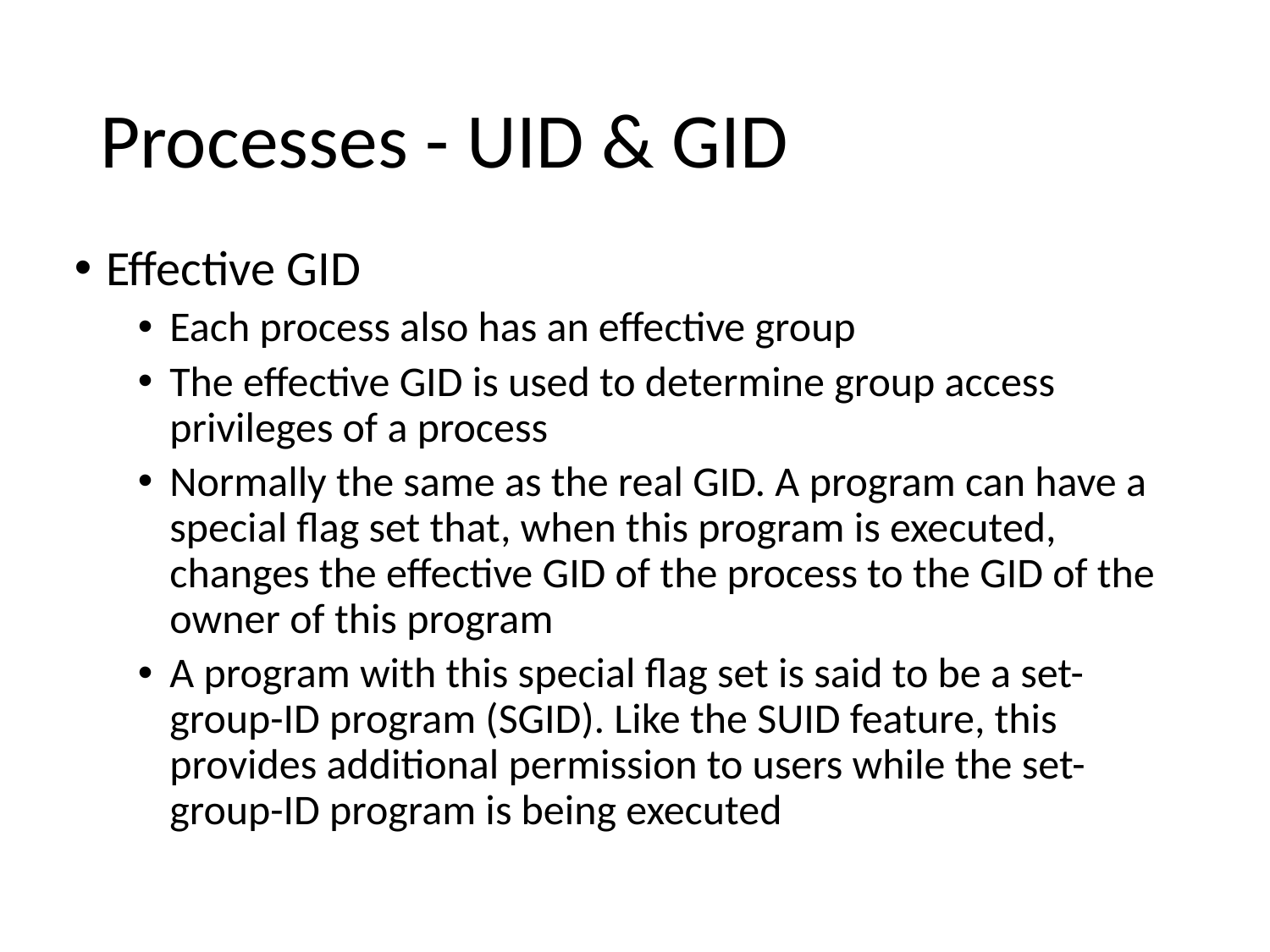

# Processes - UID & GID
Effective GID
Each process also has an effective group
The effective GID is used to determine group access privileges of a process
Normally the same as the real GID. A program can have a special flag set that, when this program is executed, changes the effective GID of the process to the GID of the owner of this program
A program with this special flag set is said to be a set-group-ID program (SGID). Like the SUID feature, this provides additional permission to users while the set-group-ID program is being executed